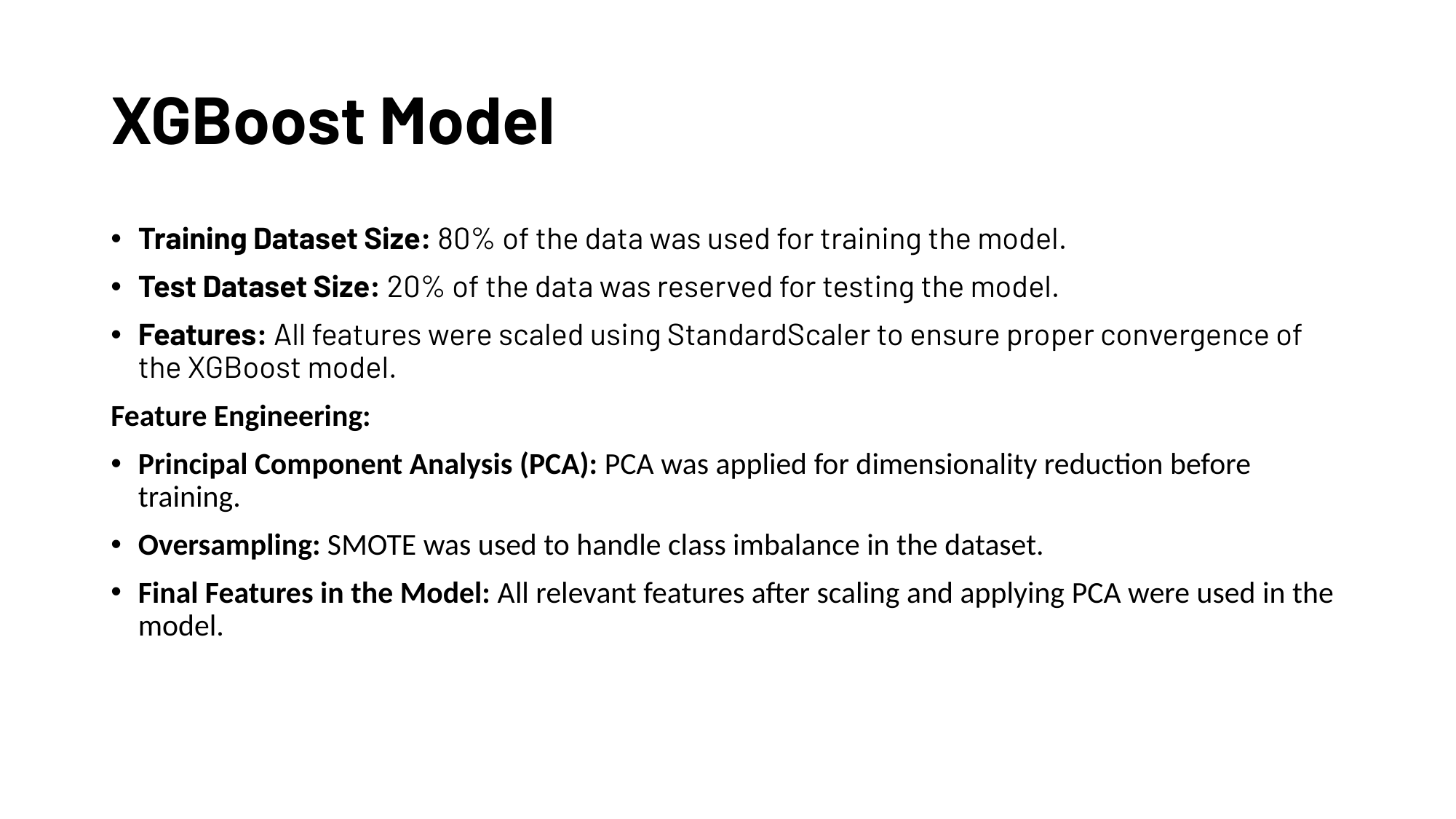

# XGBoost Model
Training Dataset Size: 80% of the data was used for training the model.
Test Dataset Size: 20% of the data was reserved for testing the model.
Features: All features were scaled using StandardScaler to ensure proper convergence of the XGBoost model.
Feature Engineering:
Principal Component Analysis (PCA): PCA was applied for dimensionality reduction before training.
Oversampling: SMOTE was used to handle class imbalance in the dataset.
Final Features in the Model: All relevant features after scaling and applying PCA were used in the model.